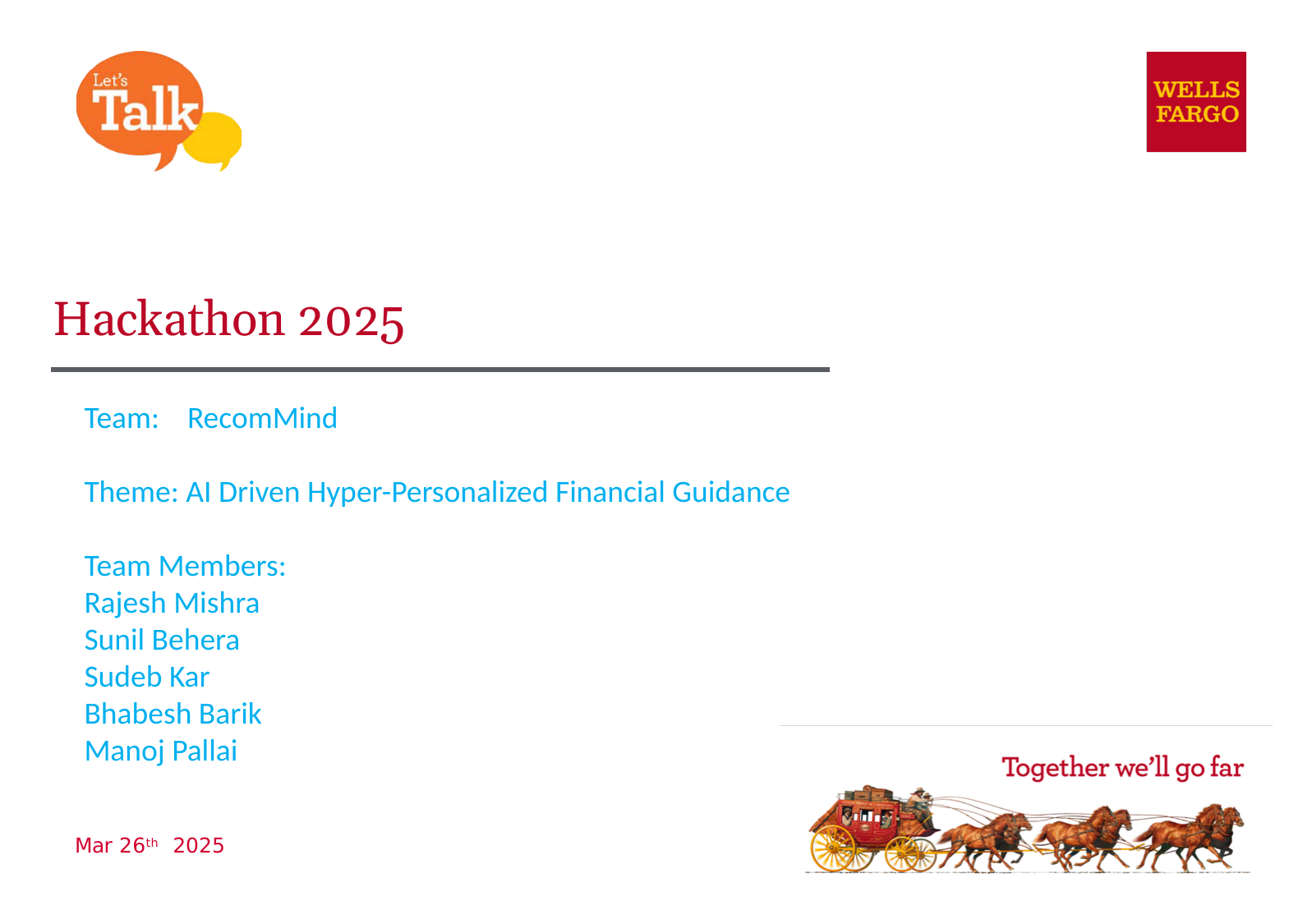

# Hackathon 2025

Team:    RecomMind

Theme: AI Driven Hyper-Personalized Financial Guidance

Team Members:
Rajesh Mishra
Sunil Behera
Sudeb Kar
Bhabesh Barik
Manoj Pallai

Mar 26th   2025